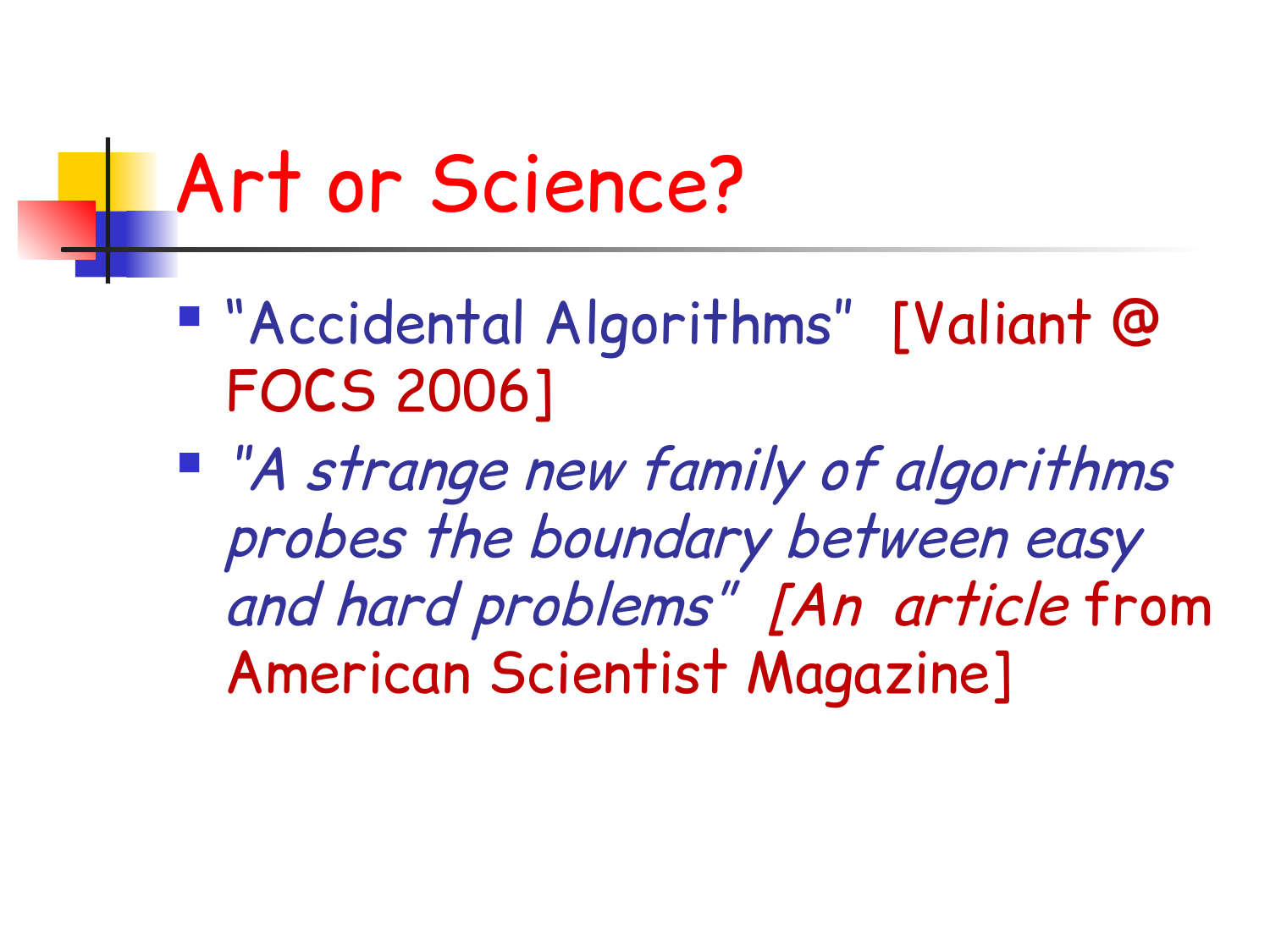

# Art or Science?
“Accidental Algorithms”  [Valiant @ FOCS 2006]
“A strange new family of algorithms probes the boundary between easy and hard problems”  [An  article from American Scientist Magazine]